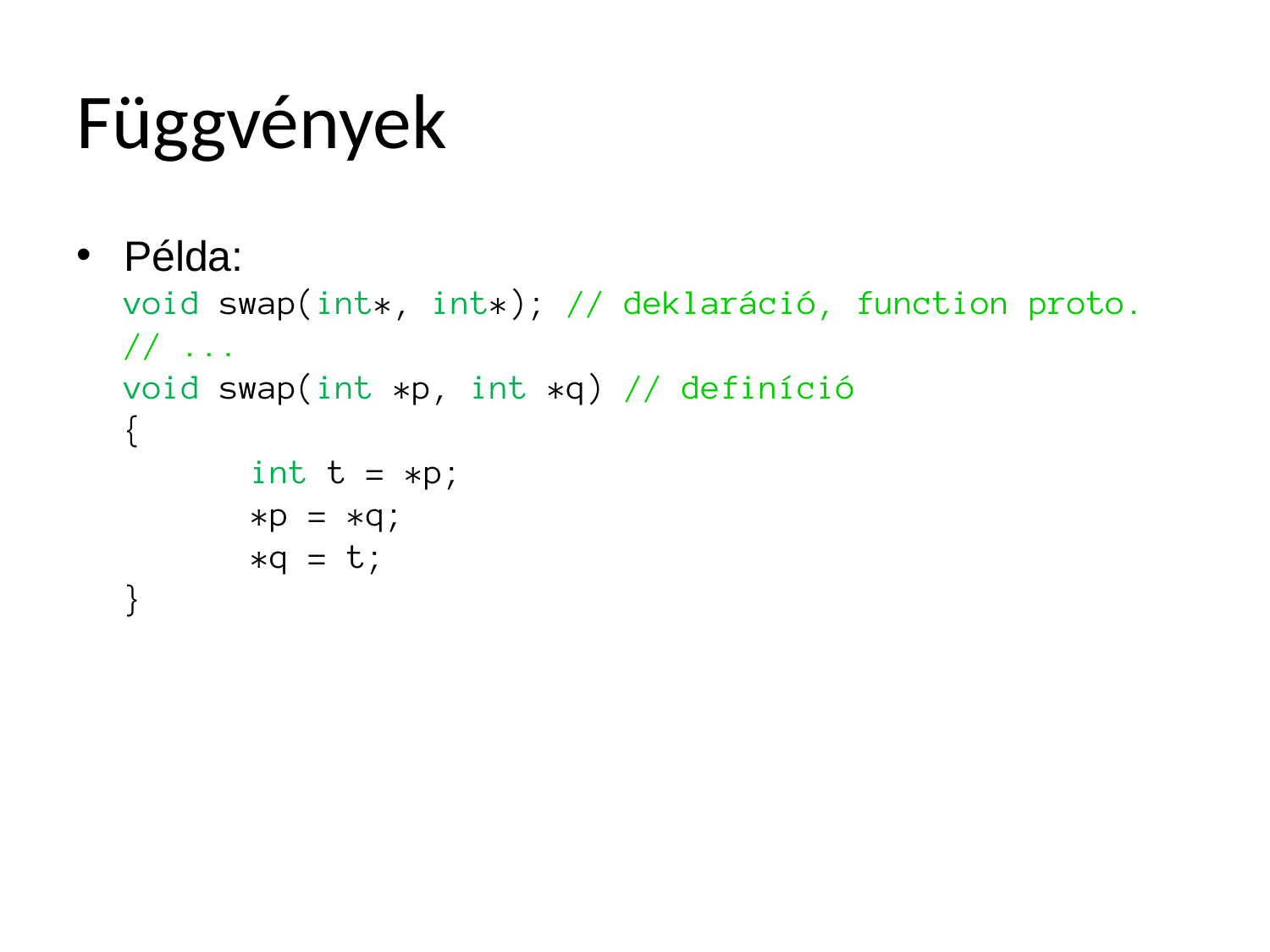

# Függvények
Példa:
void swap(int*, int*); // deklaráció, function proto.
// ...
void swap(int *p, int *q) // definíció
{
	int t = *p;
	*p = *q;
	*q = t;
}